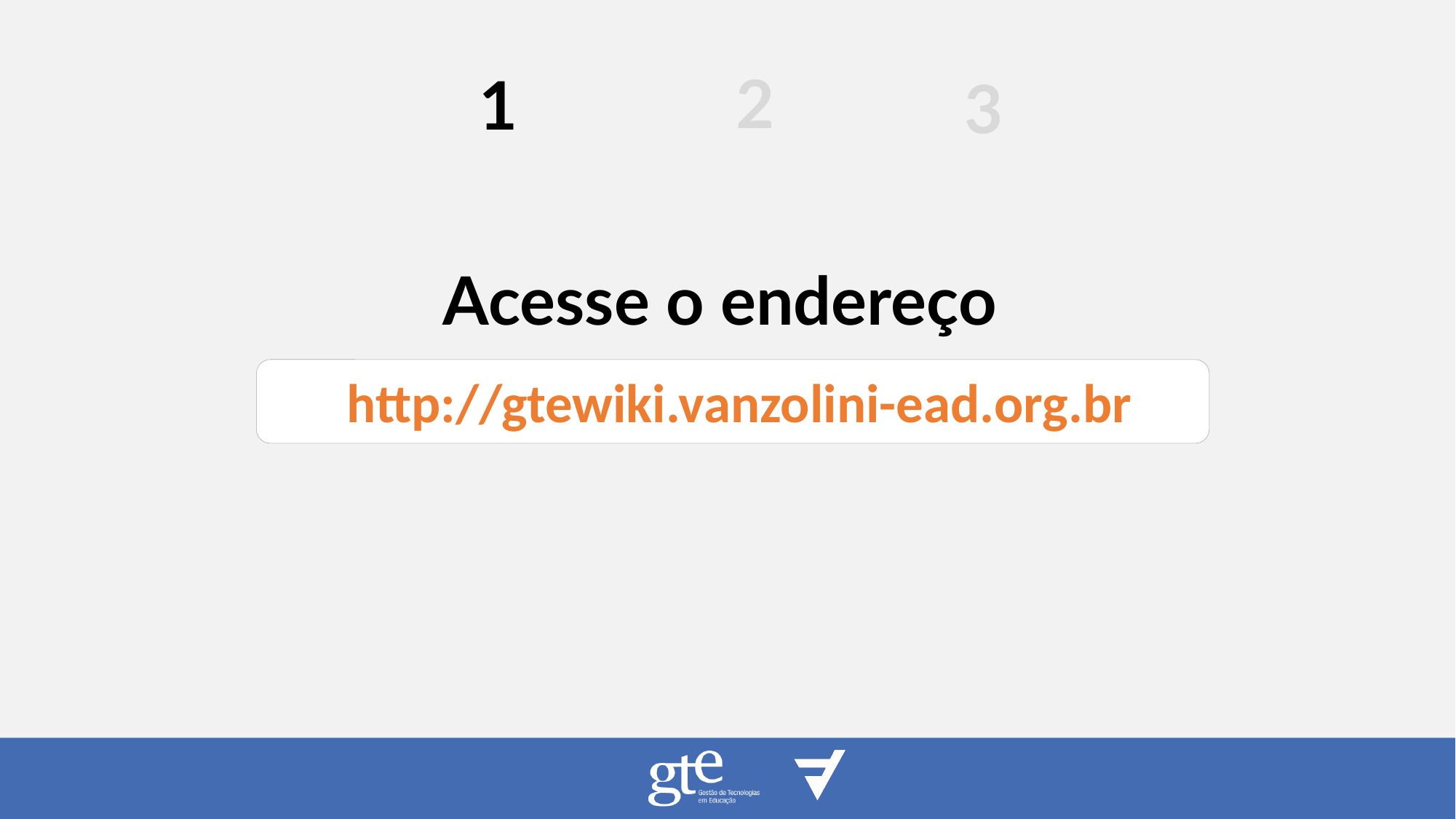

2
       1
3
# Acesse o endereço

http://gtewiki.vanzolini-ead.org.br